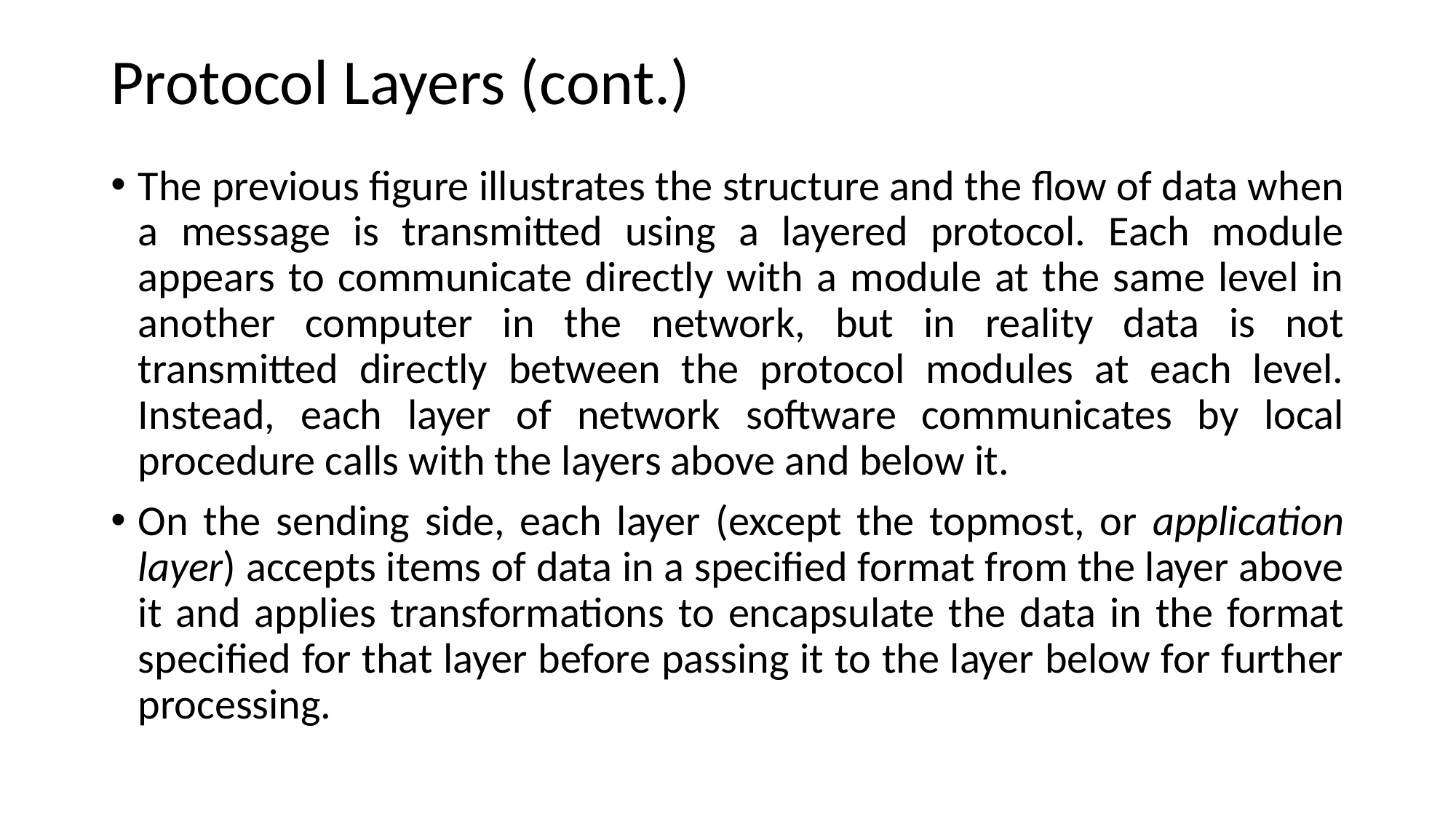

# Protocol Layers (cont.)
The previous figure illustrates the structure and the flow of data when a message is transmitted using a layered protocol. Each module appears to communicate directly with a module at the same level in another computer in the network, but in reality data is not transmitted directly between the protocol modules at each level. Instead, each layer of network software communicates by local procedure calls with the layers above and below it.
On the sending side, each layer (except the topmost, or application layer) accepts items of data in a specified format from the layer above it and applies transformations to encapsulate the data in the format specified for that layer before passing it to the layer below for further processing.